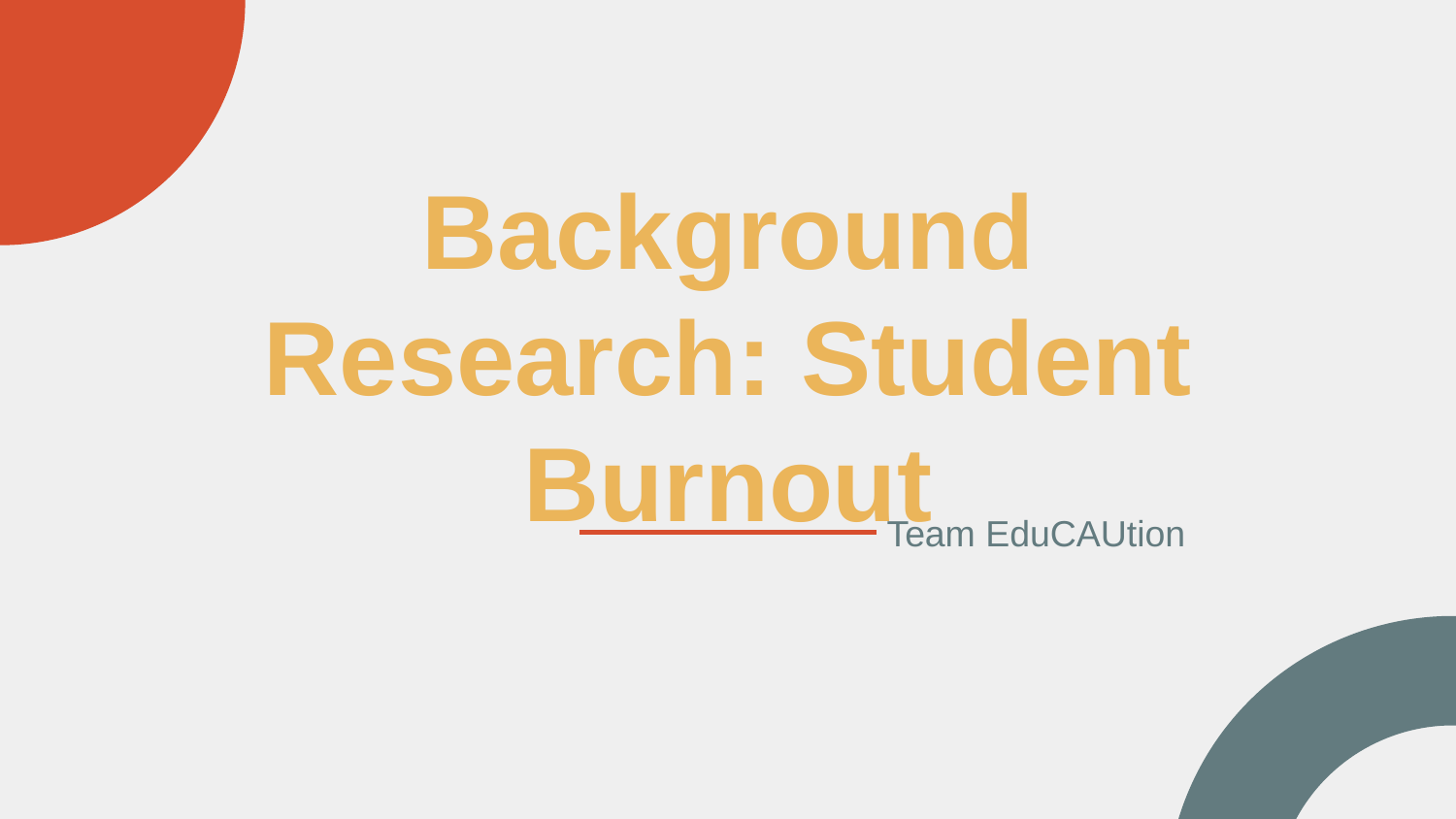

# Background Research: Student Burnout

Team EduCAUtion